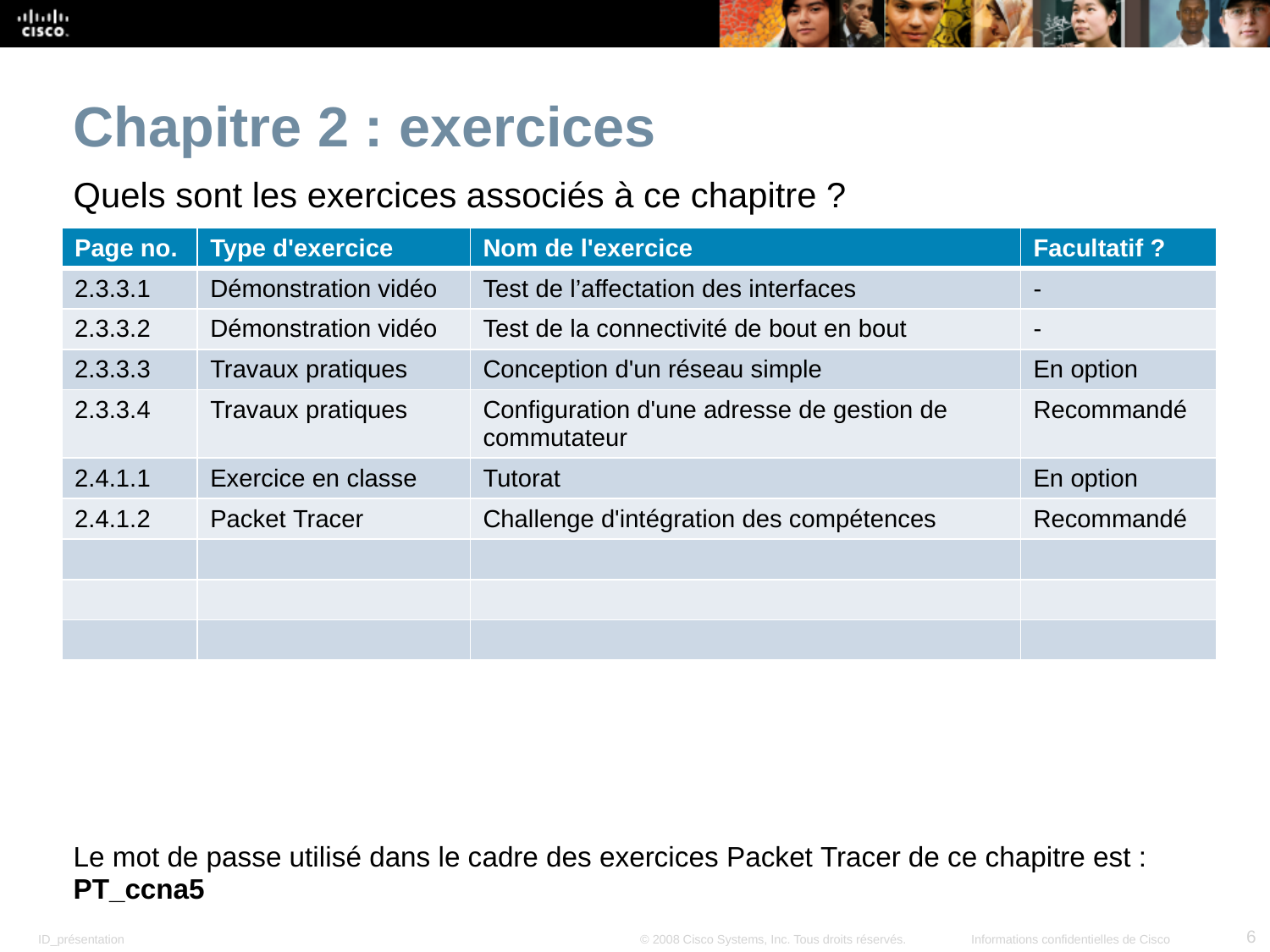

Chapitre 2 : exercices
Quels sont les exercices associés à ce chapitre ?

| Page no. | Type d'exercice | Nom de l'exercice | Facultatif ? |
| --- | --- | --- | --- |
| 2.3.3.1 | Démonstration vidéo | Test de l’affectation des interfaces | - |
| 2.3.3.2 | Démonstration vidéo | Test de la connectivité de bout en bout | - |
| 2.3.3.3 | Travaux pratiques | Conception d'un réseau simple | En option |
| 2.3.3.4 | Travaux pratiques | Configuration d'une adresse de gestion de commutateur | Recommandé |
| 2.4.1.1 | Exercice en classe | Tutorat | En option |
| 2.4.1.2 | Packet Tracer | Challenge d'intégration des compétences | Recommandé |
|  |  |  |  |
|  |  |  |  |
|  |  |  |  |
Le mot de passe utilisé dans le cadre des exercices Packet Tracer de ce chapitre est : PT_ccna5